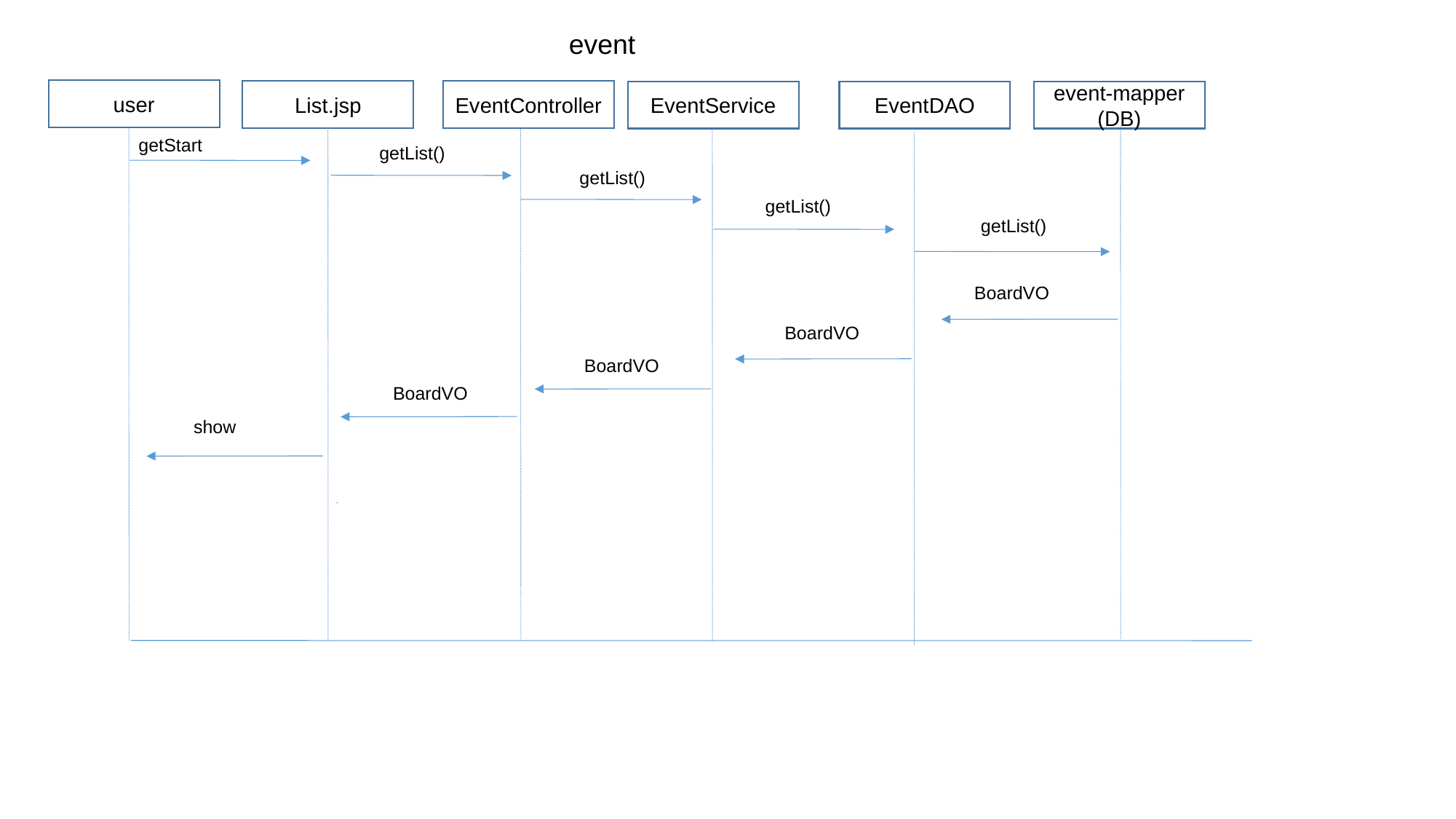

event
user
EventController
List.jsp
EventService
EventDAO
event-mapper (DB)
getStart
getList()
getList()
getList()
getList()
BoardVO
BoardVO
BoardVO
BoardVO
show